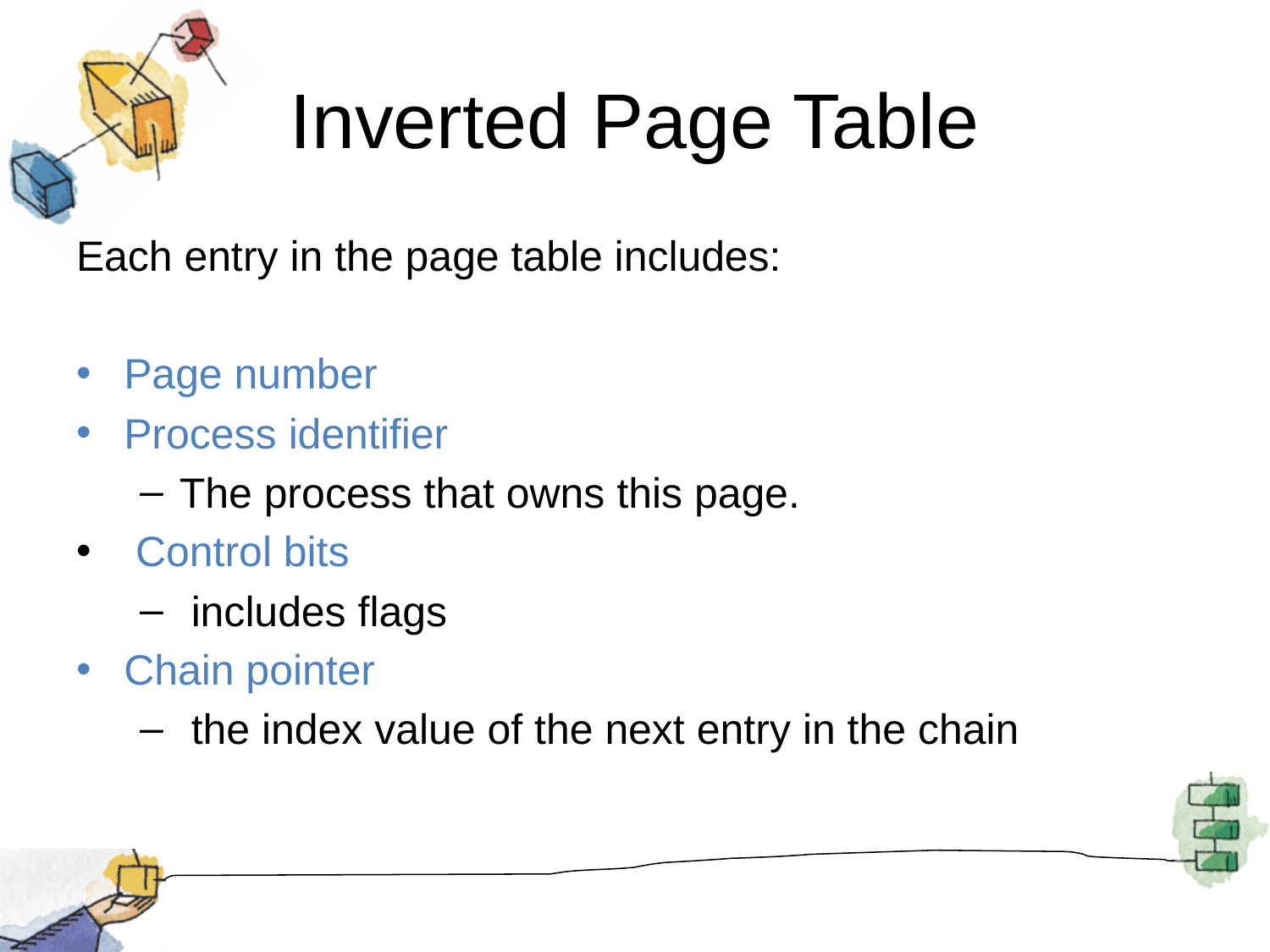

# Inverted Page Table
Each entry in the page table includes:

Page number
Process identifier
The process that owns this page.
 Control bits
 includes flags
Chain pointer
 the index value of the next entry in the chain